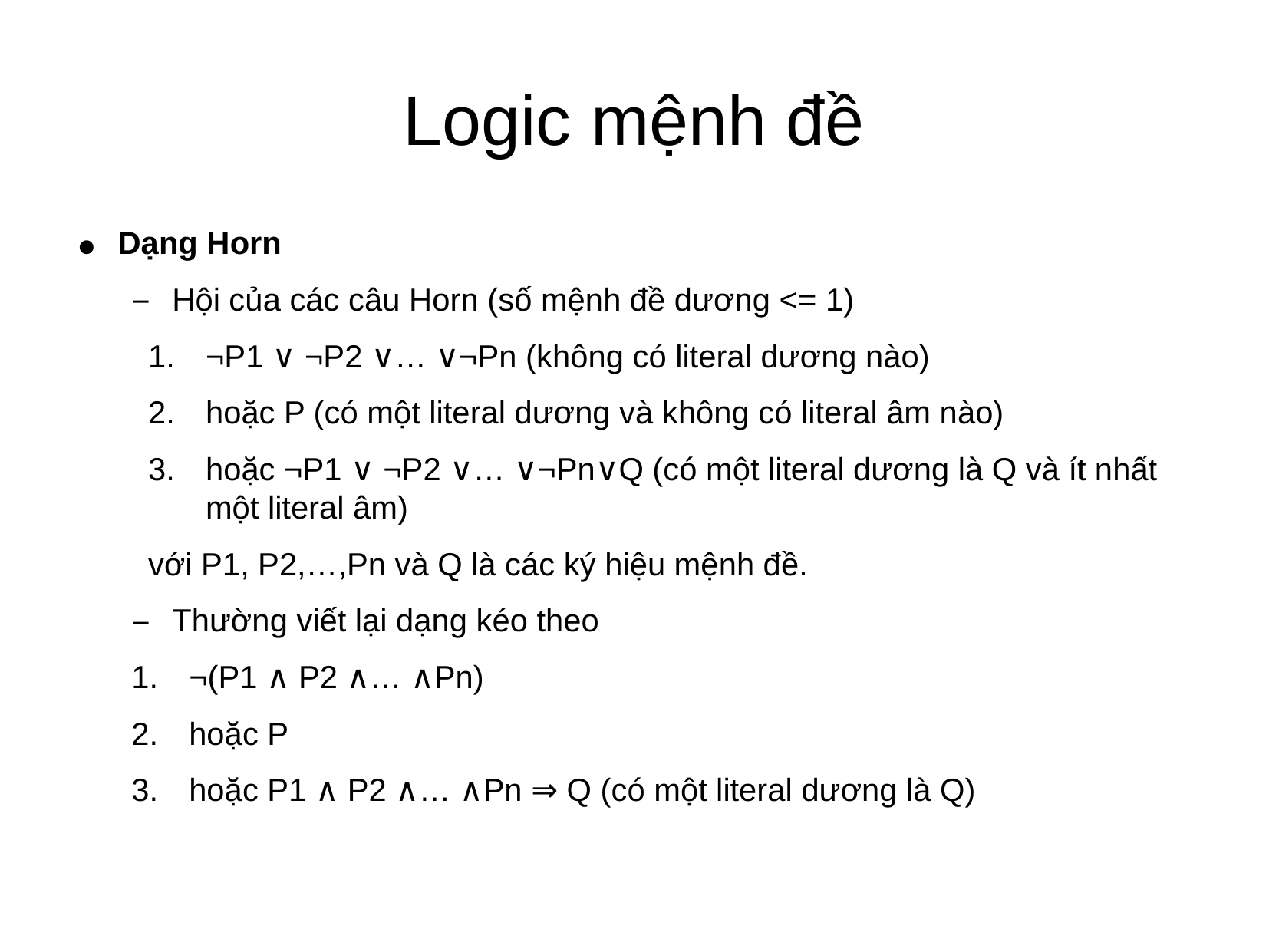

Logic mệnh đề
Dạng Horn
Hội của các câu Horn (số mệnh đề dương <= 1)
¬P1 ∨ ¬P2 ∨… ∨¬Pn (không có literal dương nào)
hoặc P (có một literal dương và không có literal âm nào)
hoặc ¬P1 ∨ ¬P2 ∨… ∨¬Pn∨Q (có một literal dương là Q và ít nhất một literal âm)
với P1, P2,…,Pn và Q là các ký hiệu mệnh đề.
Thường viết lại dạng kéo theo
¬(P1 ∧ P2 ∧… ∧Pn)
hoặc P
hoặc P1 ∧ P2 ∧… ∧Pn ⇒ Q (có một literal dương là Q)